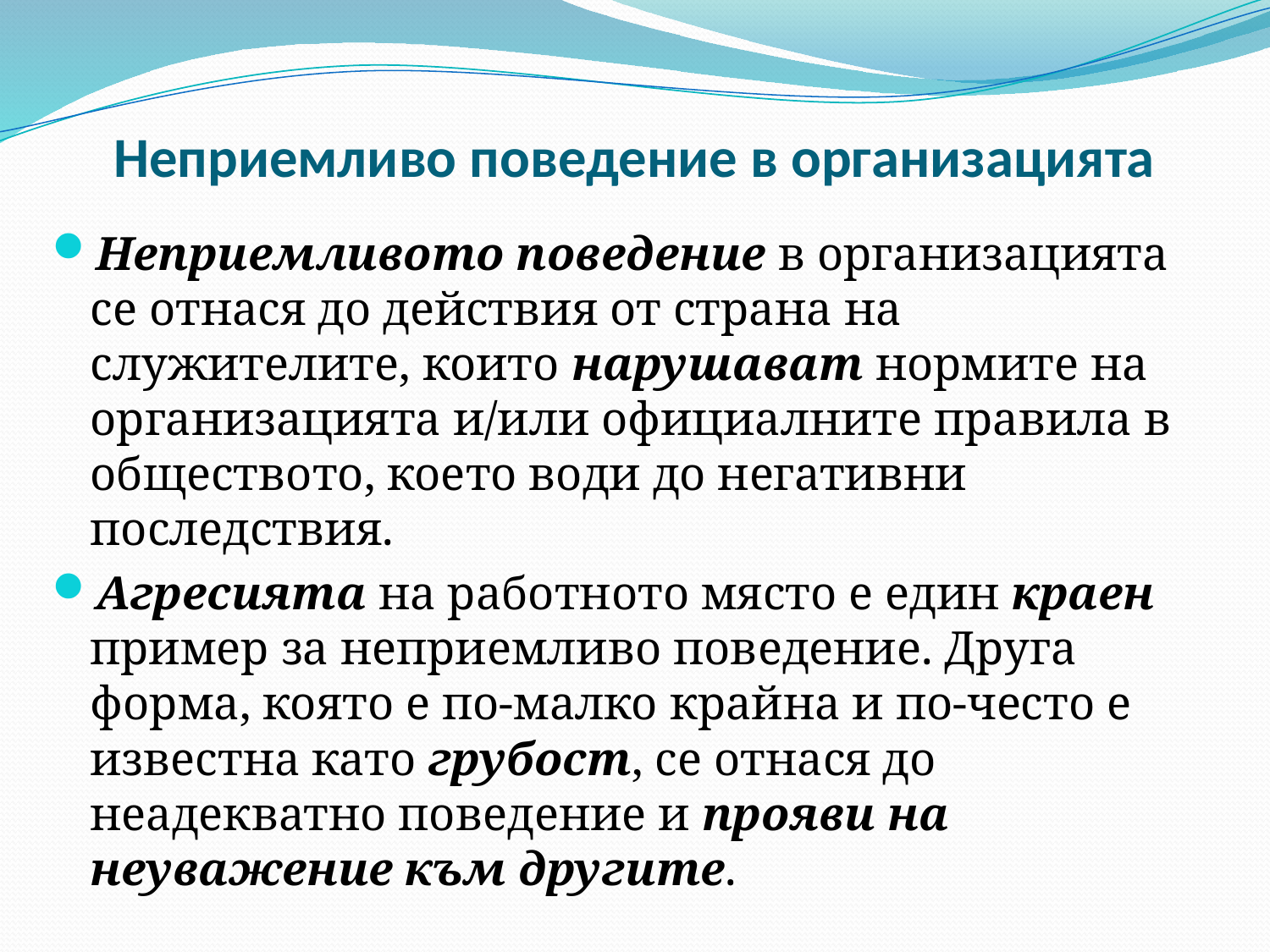

# Неприемливо поведение в организацията
Неприемливото поведение в организацията се отнася до действия от страна на служителите, които нарушават нормите на организацията и/или официалните правила в обществото, което води до негативни последствия.
Агресията на работното място е един краен пример за неприемливо поведение. Друга форма, която е по-малко крайна и по-често е известна като грубост, се отнася до неадекватно поведение и прояви на  неуважение към другите.